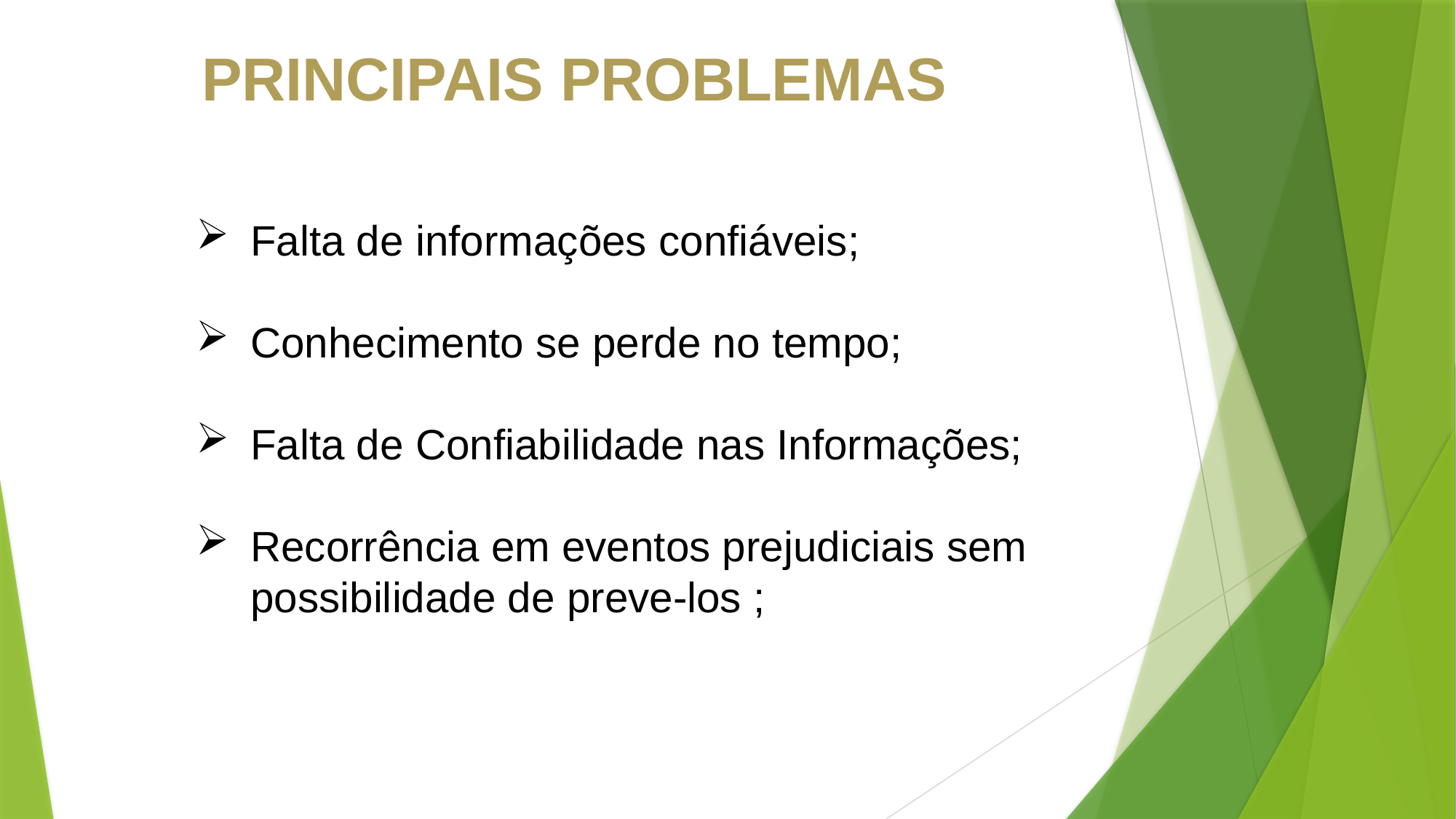

PRINCIPAIS PROBLEMAS

Falta de informações confiáveis;

Conhecimento se perde no tempo;

Falta de Confiabilidade nas Informações;

Recorrência em eventos prejudiciais sem possibilidade de preve-los ;